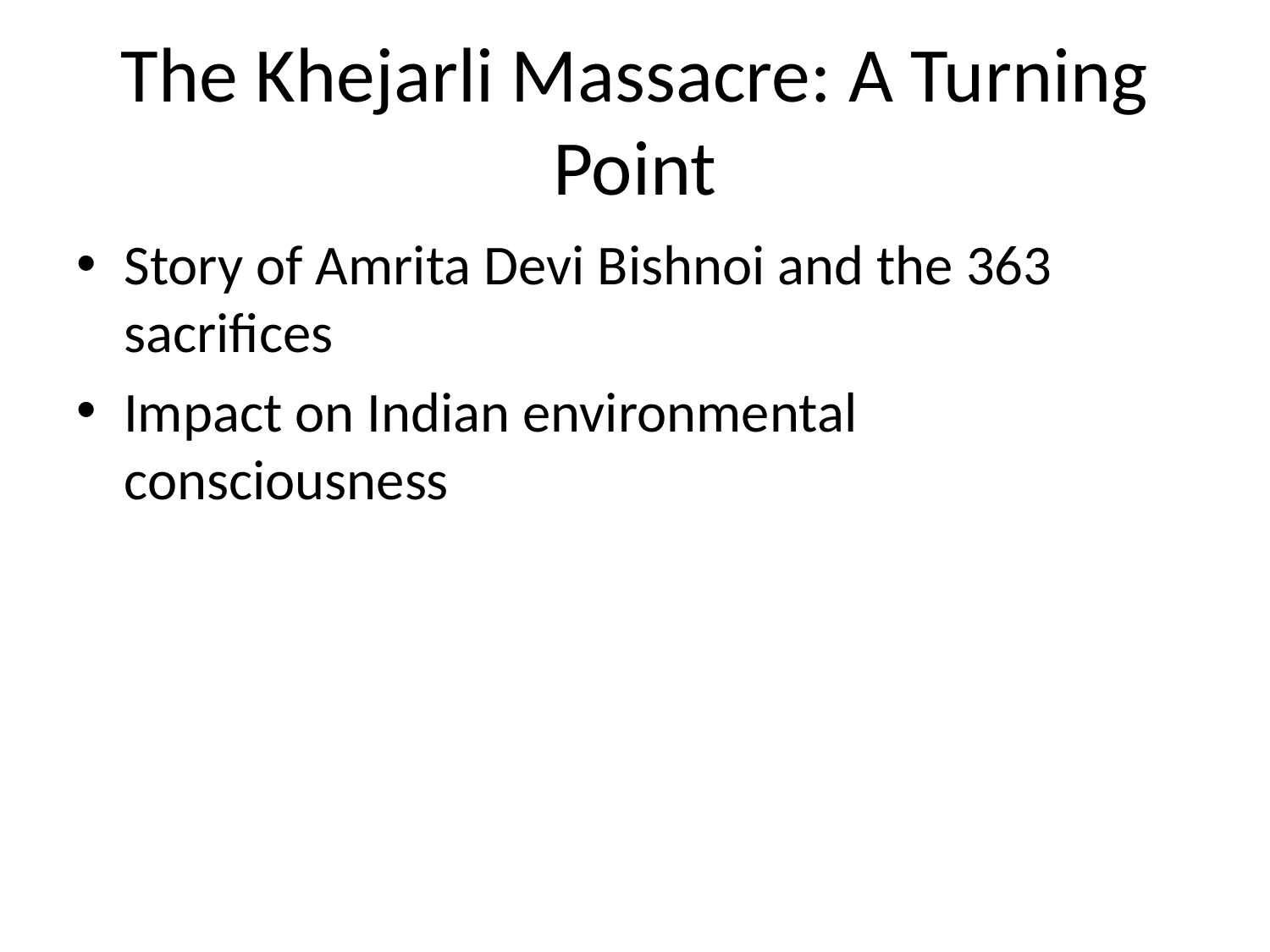

# The Khejarli Massacre: A Turning Point
Story of Amrita Devi Bishnoi and the 363 sacrifices
Impact on Indian environmental consciousness